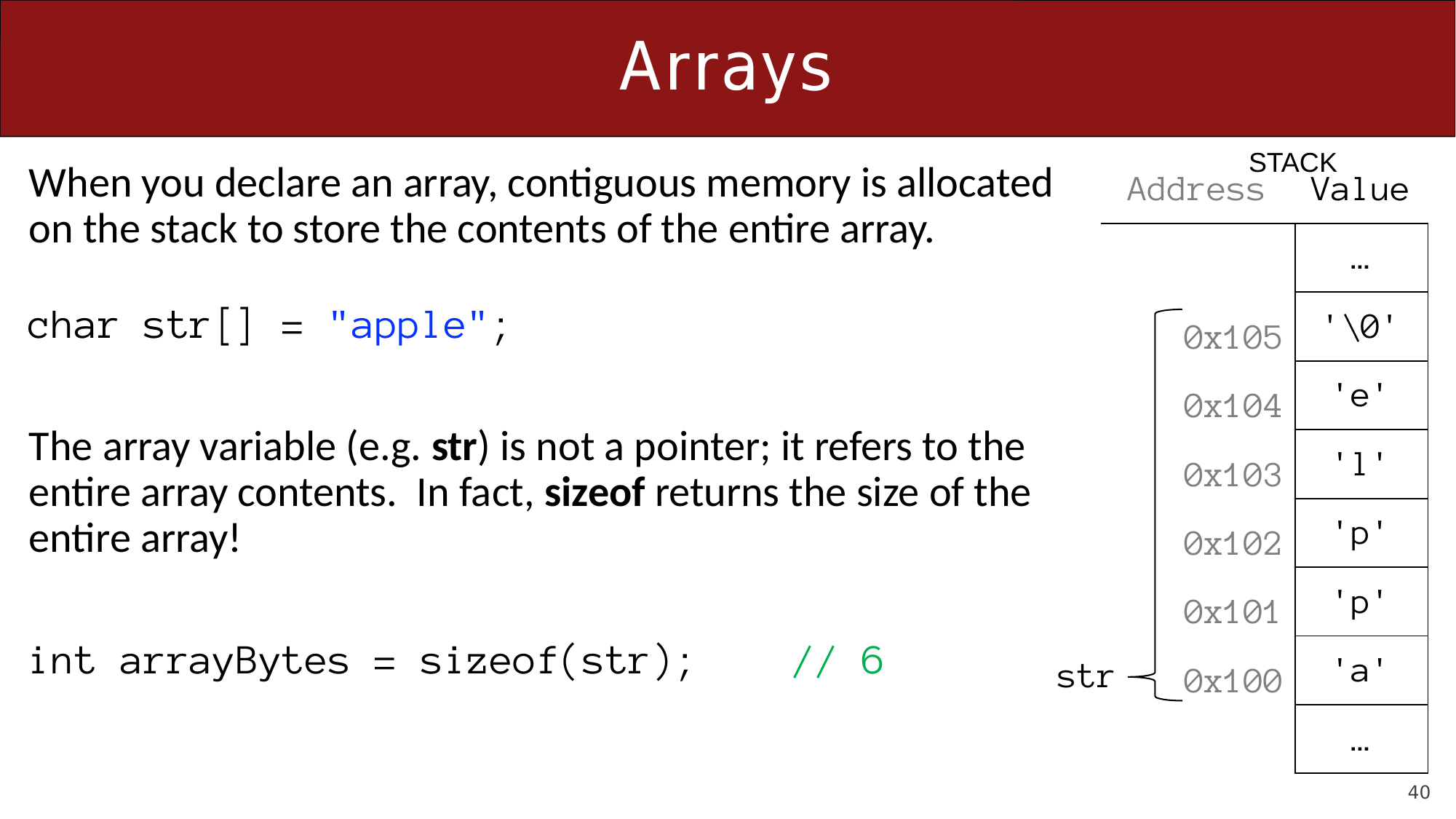

# Arrays
STACK
When you declare an array, contiguous memory is allocated on the stack to store the contents of the entire array.

char str[] = "apple";

The array variable (e.g. str) is not a pointer; it refers to the entire array contents.  In fact, sizeof returns the size of the entire array!

int arrayBytes = sizeof(str);	// 6

| Address | Value |
| --- | --- |
|  | … |
| 0x105 | '\0' |
| 0x104 | 'e' |
| 0x103 | 'l' |
| 0x102 | 'p' |
| 0x101 | 'p' |
| 0x100 | 'a' |
|  | … |

str